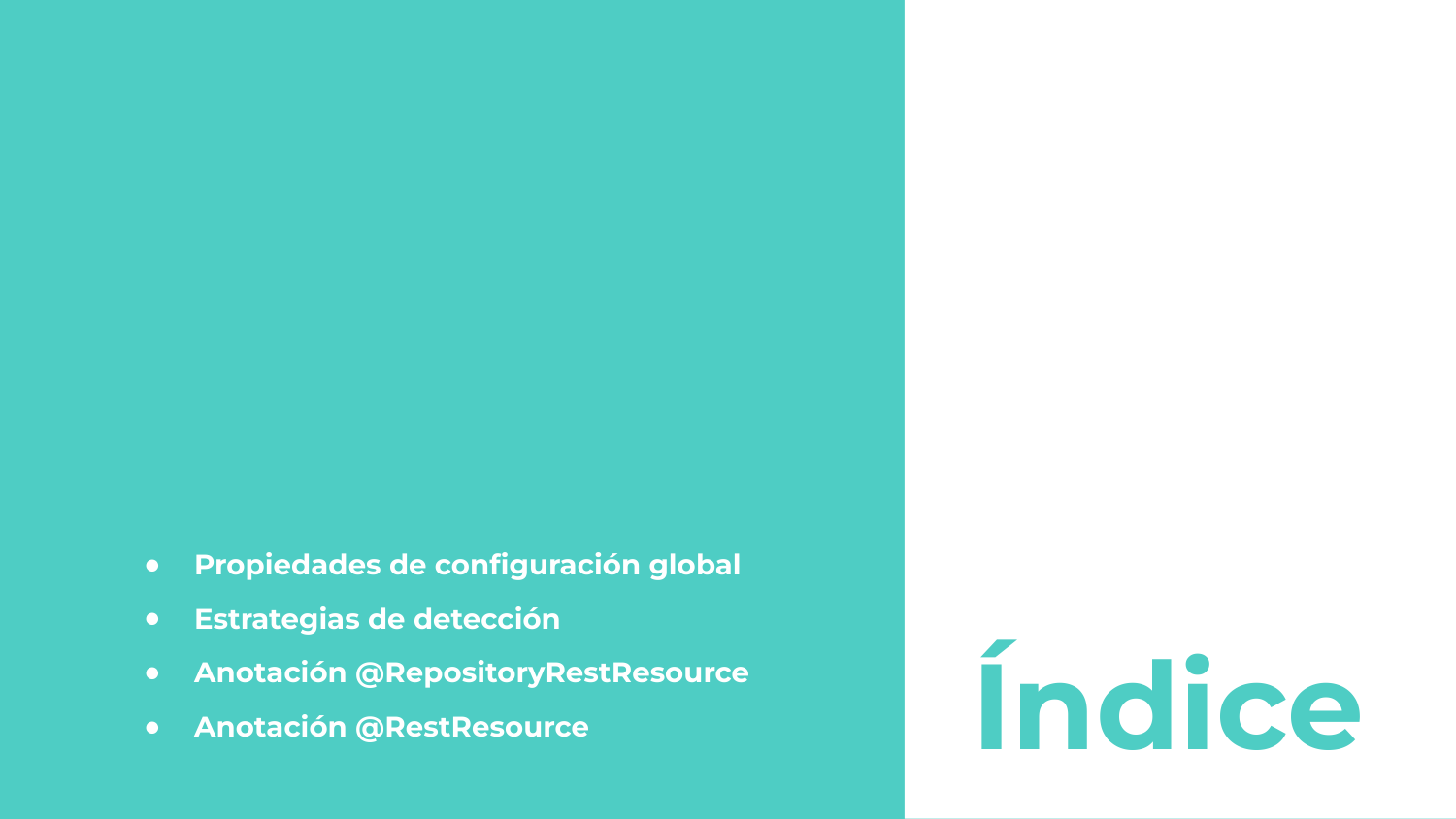

Propiedades de configuración global
Estrategias de detección
Anotación @RepositoryRestResource
Anotación @RestResource
# Índice